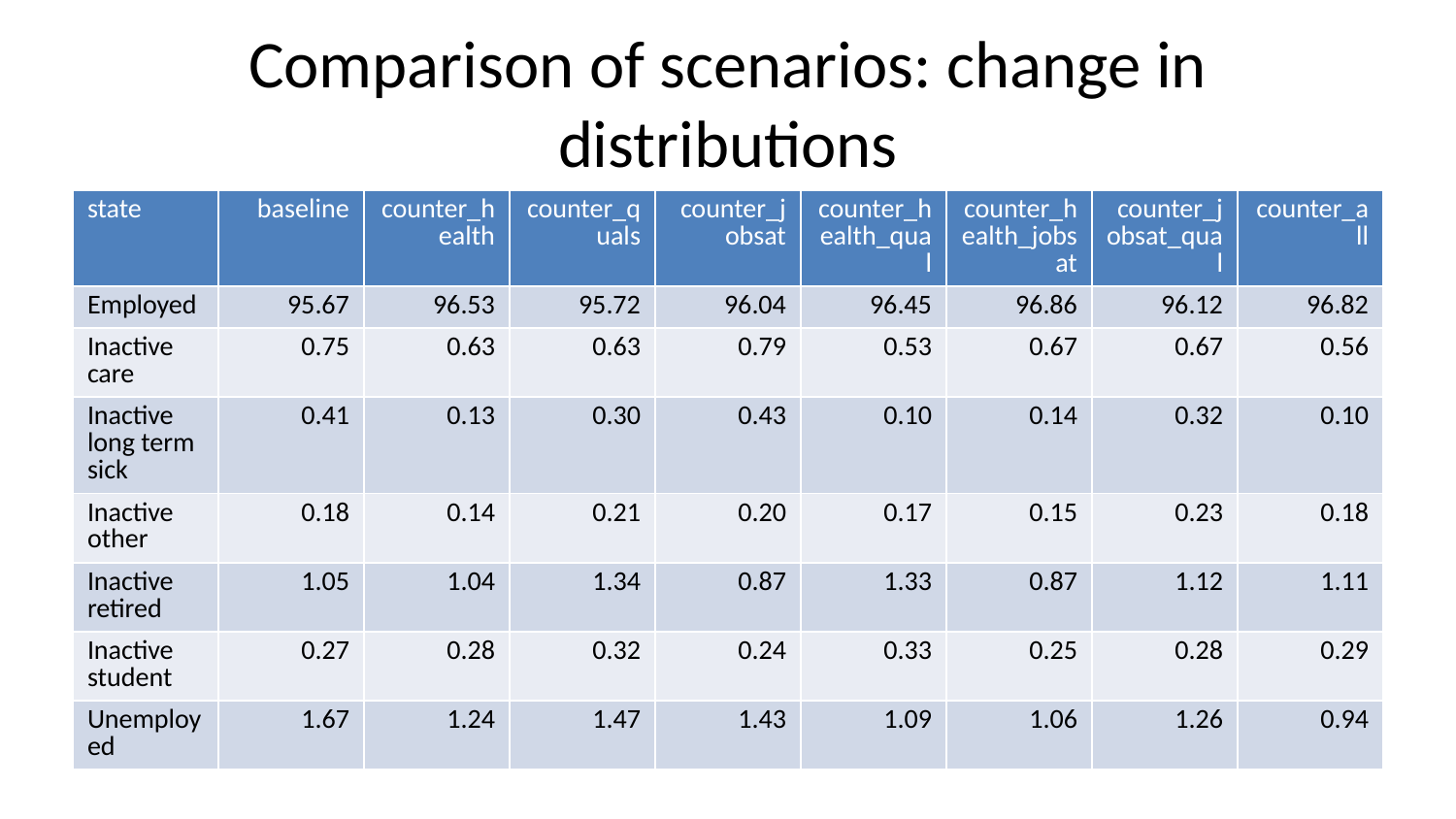

# Comparison of scenarios: change in distributions
| state | baseline | counter\_health | counter\_quals | counter\_jobsat | counter\_health\_qual | counter\_health\_jobsat | counter\_jobsat\_qual | counter\_all |
| --- | --- | --- | --- | --- | --- | --- | --- | --- |
| Employed | 95.67 | 96.53 | 95.72 | 96.04 | 96.45 | 96.86 | 96.12 | 96.82 |
| Inactive care | 0.75 | 0.63 | 0.63 | 0.79 | 0.53 | 0.67 | 0.67 | 0.56 |
| Inactive long term sick | 0.41 | 0.13 | 0.30 | 0.43 | 0.10 | 0.14 | 0.32 | 0.10 |
| Inactive other | 0.18 | 0.14 | 0.21 | 0.20 | 0.17 | 0.15 | 0.23 | 0.18 |
| Inactive retired | 1.05 | 1.04 | 1.34 | 0.87 | 1.33 | 0.87 | 1.12 | 1.11 |
| Inactive student | 0.27 | 0.28 | 0.32 | 0.24 | 0.33 | 0.25 | 0.28 | 0.29 |
| Unemployed | 1.67 | 1.24 | 1.47 | 1.43 | 1.09 | 1.06 | 1.26 | 0.94 |